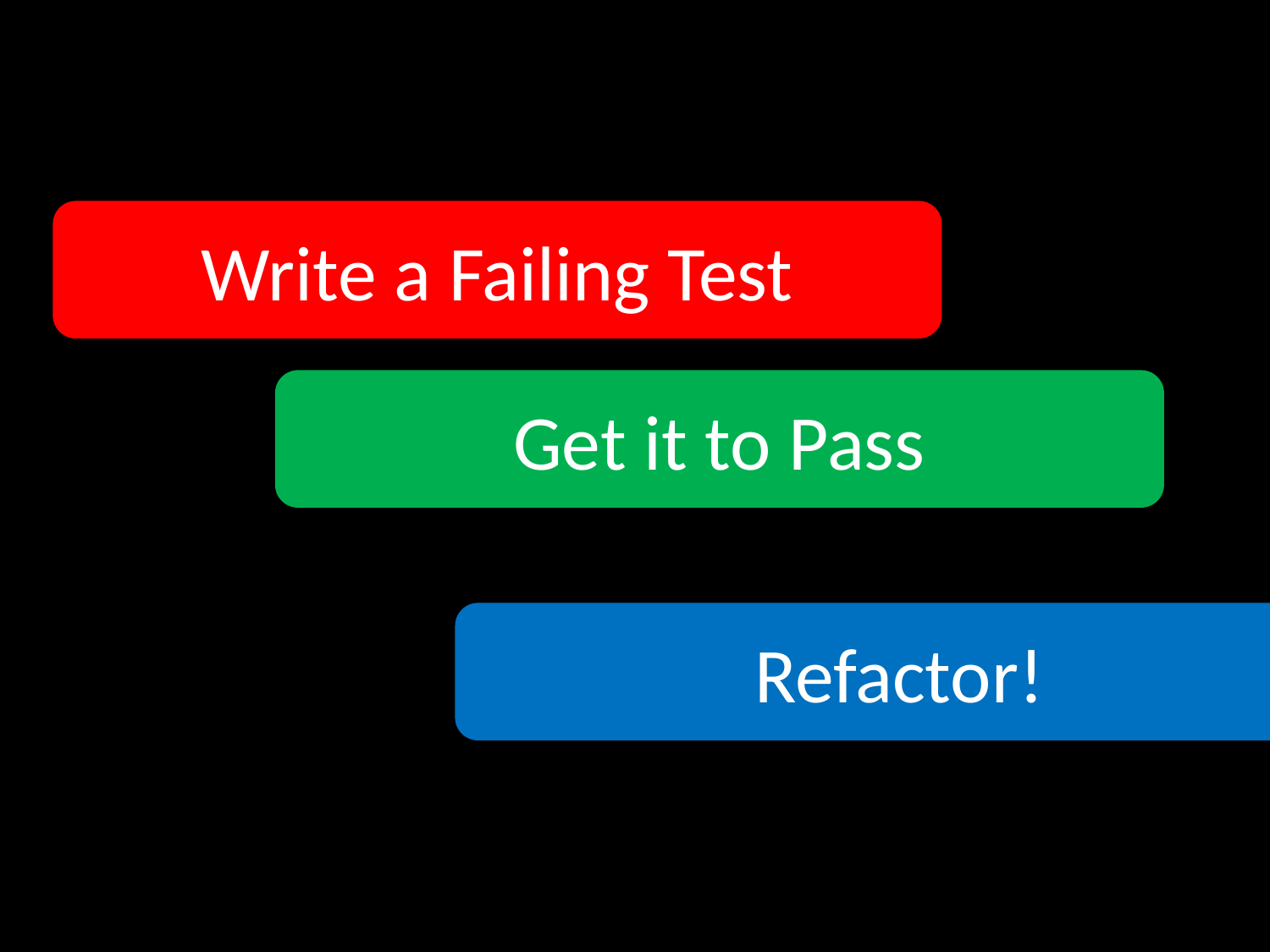

Write a Failing Test
Get it to Pass
Refactor!